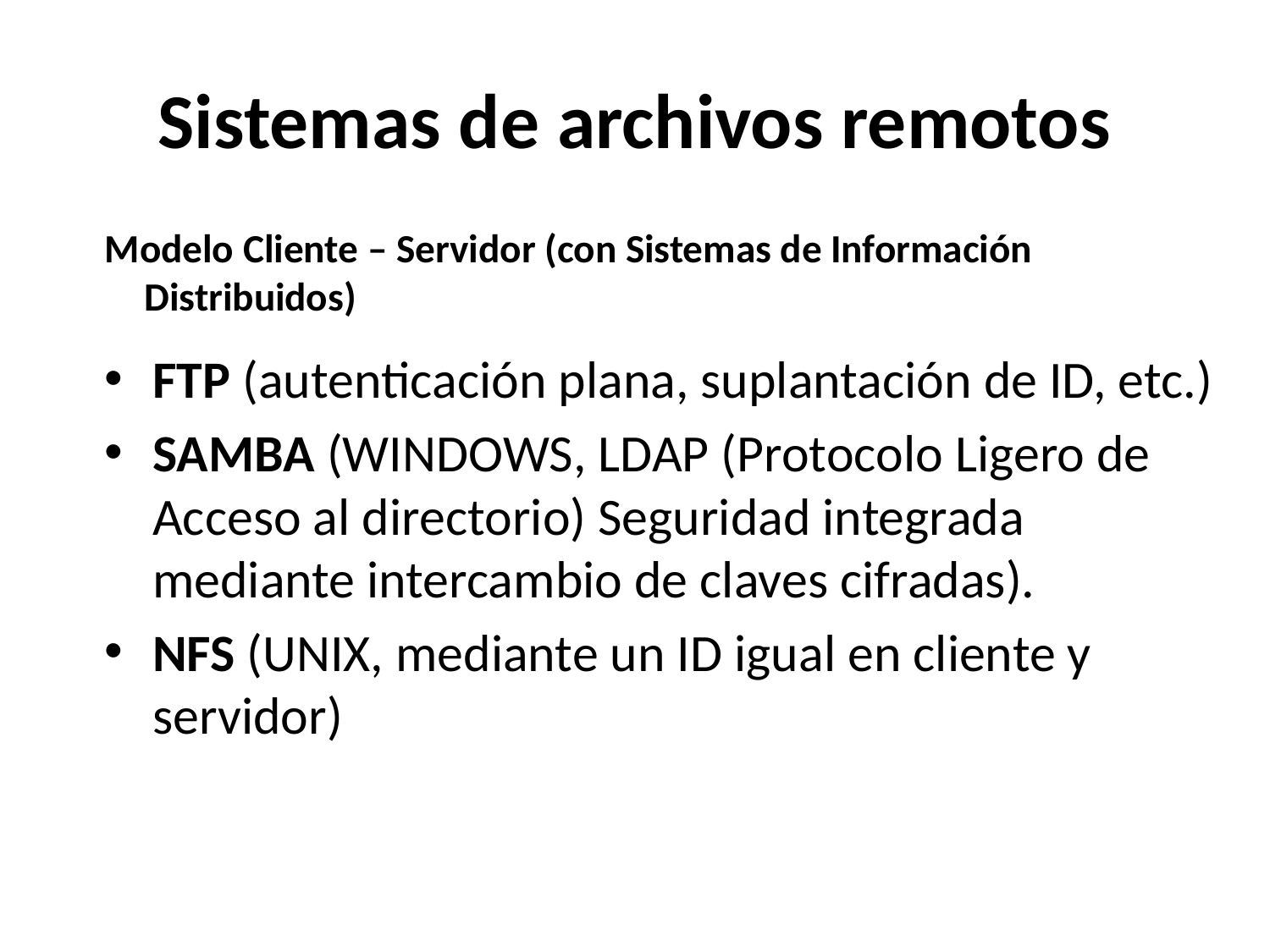

# Sistemas de archivos remotos
Modelo Cliente – Servidor (con Sistemas de Información Distribuidos)

FTP (autenticación plana, suplantación de ID, etc.)
SAMBA (WINDOWS, LDAP (Protocolo Ligero de Acceso al directorio) Seguridad integrada mediante intercambio de claves cifradas).
NFS (UNIX, mediante un ID igual en cliente y servidor)